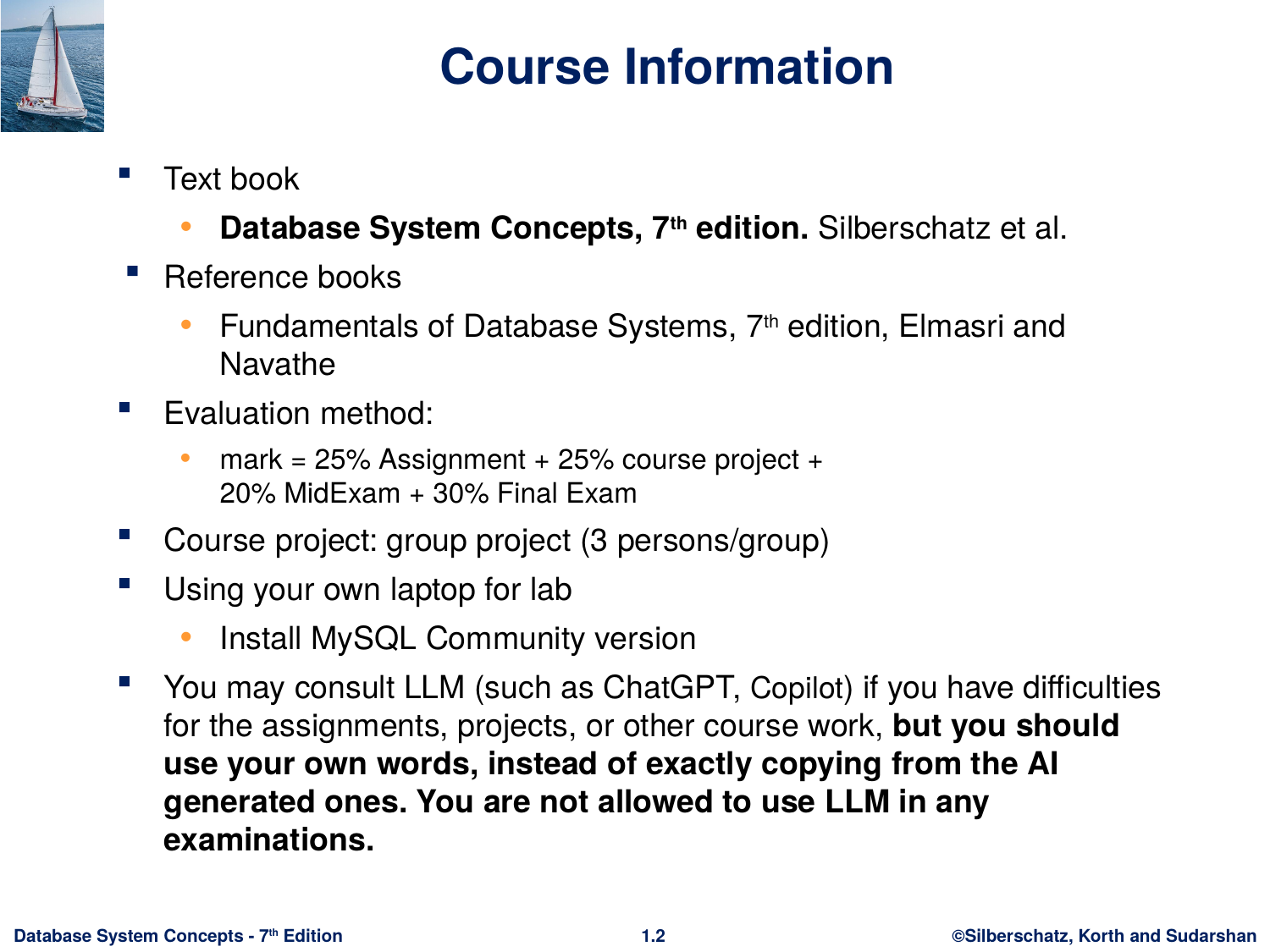

# Course Information
Text book
Database System Concepts, 7th edition. Silberschatz et al.
Reference books
Fundamentals of Database Systems, 7th edition, Elmasri and Navathe
Evaluation method:
mark = 25% Assignment + 25% course project +
20% MidExam + 30% Final Exam
Course project: group project (3 persons/group)
Using your own laptop for lab
Install MySQL Community version
You may consult LLM (such as ChatGPT, Copilot) if you have difficulties for the assignments, projects, or other course work, but you should use your own words, instead of exactly copying from the AI generated ones. You are not allowed to use LLM in any examinations.